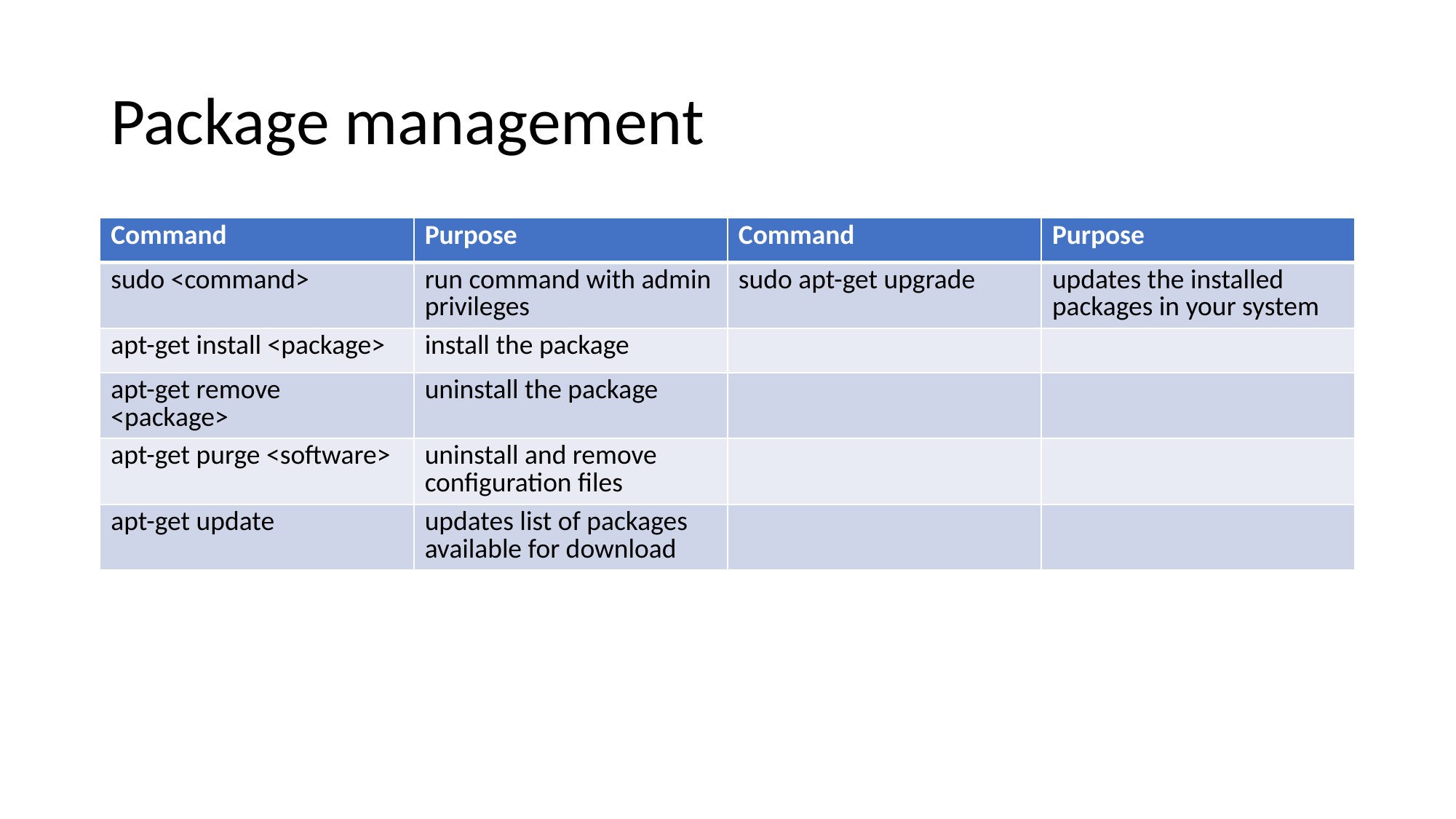

# Package management
| Command | Purpose | Command | Purpose |
| --- | --- | --- | --- |
| sudo <command> | run command with admin privileges | sudo apt-get upgrade | updates the installed packages in your system |
| apt-get install <package> | install the package |  |  |
| apt-get remove <package> | uninstall the package |  |  |
| apt-get purge <software> | uninstall and remove configuration files |  |  |
| apt-get update | updates list of packages available for download |  |  |